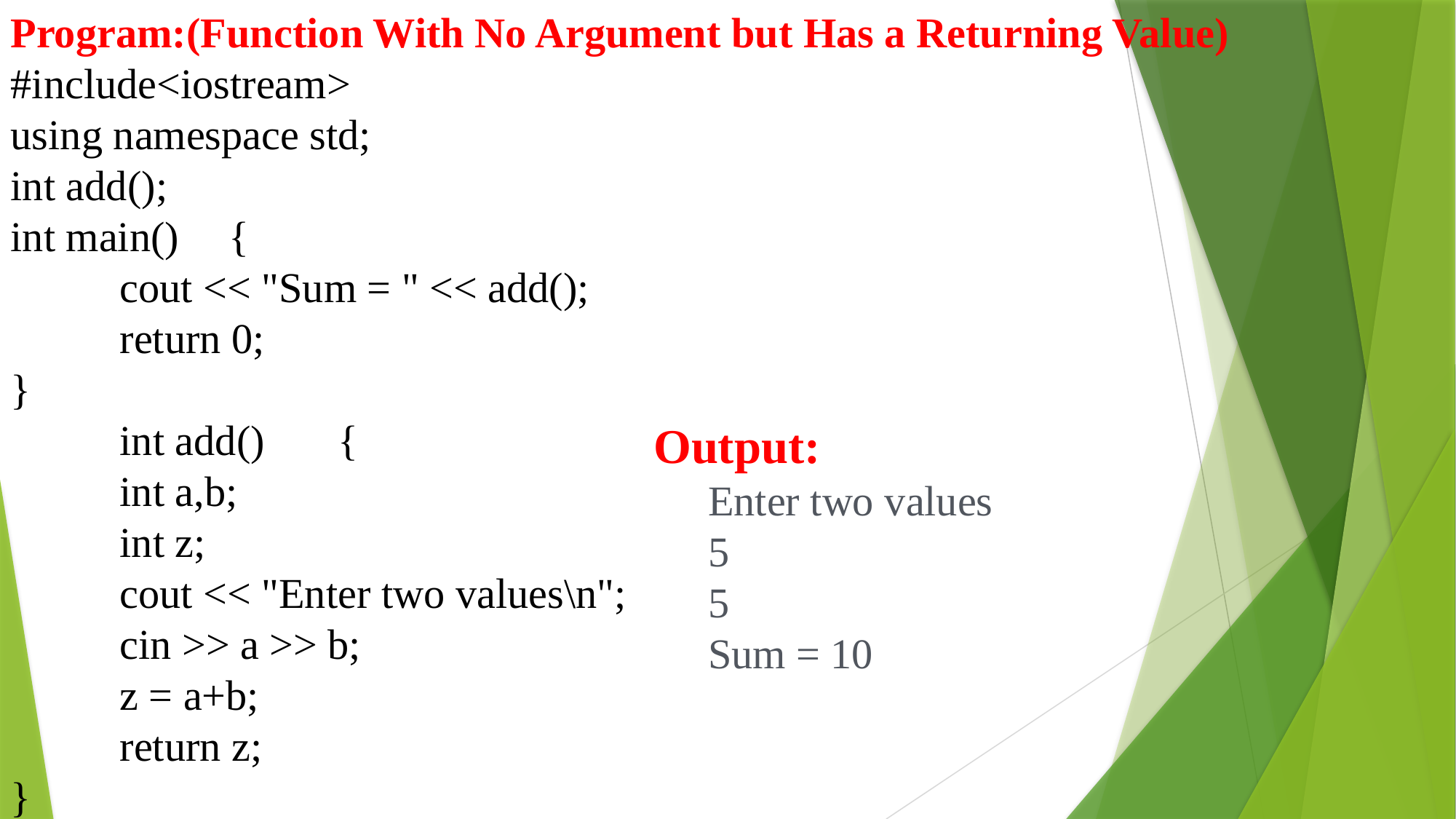

Program:(Function With No Argument but Has a Returning Value)
#include<iostream>
using namespace std;
int add();
int main()	{
	cout << "Sum = " << add();
	return 0;
}
	int add()	{
	int a,b;
	int z;
	cout << "Enter two values\n";
	cin >> a >> b;
	z = a+b;
	return z;
}
Output:
Enter two values
5
5
Sum = 10